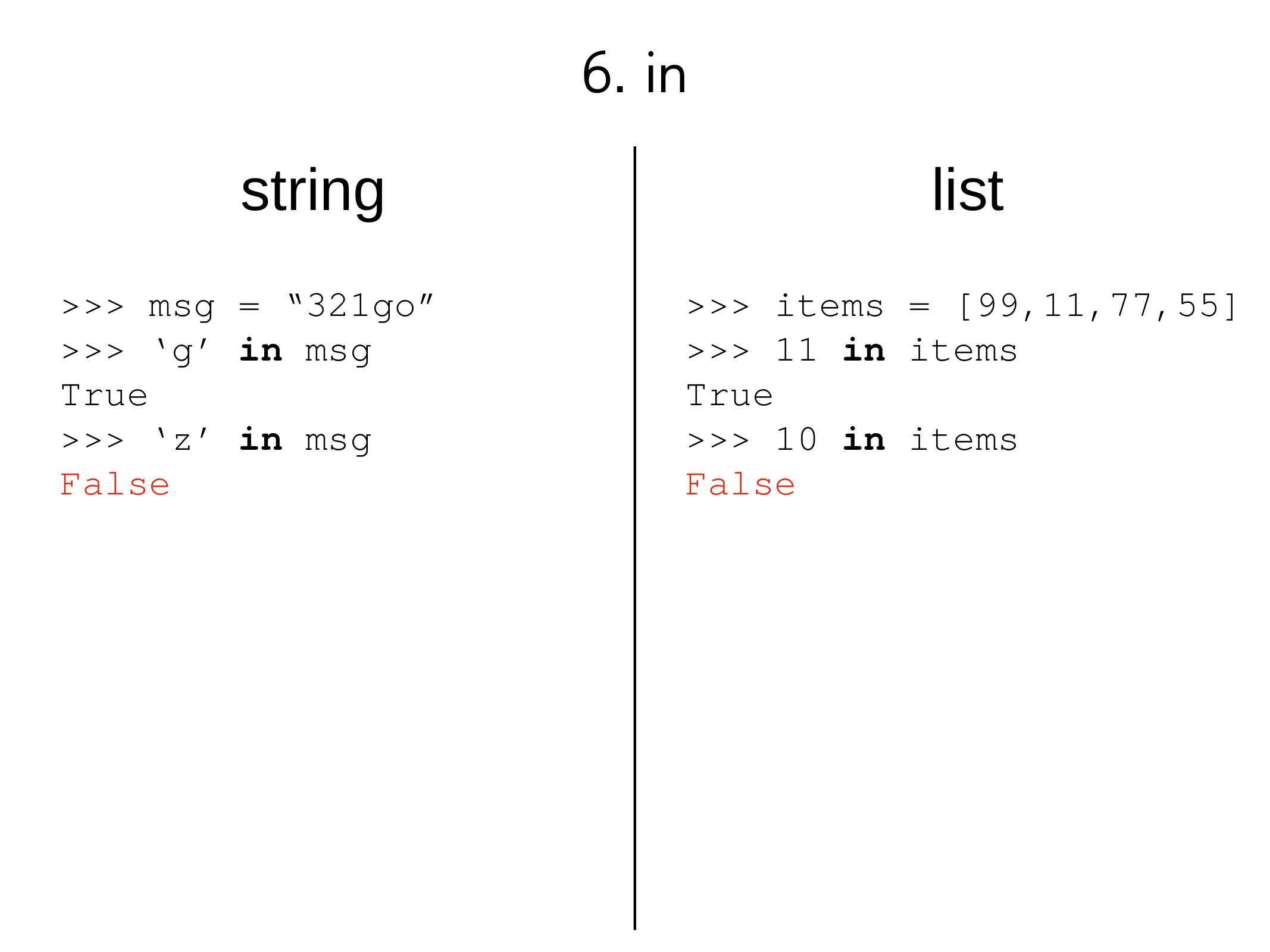

# 6. in
string
list

>>> msg = “321go”
>>> ‘g’ in msg
True
>>> ‘z’ in msg
False
>>> items = [99,11,77,55]
>>> 11 in items
True
>>> 10 in items
False